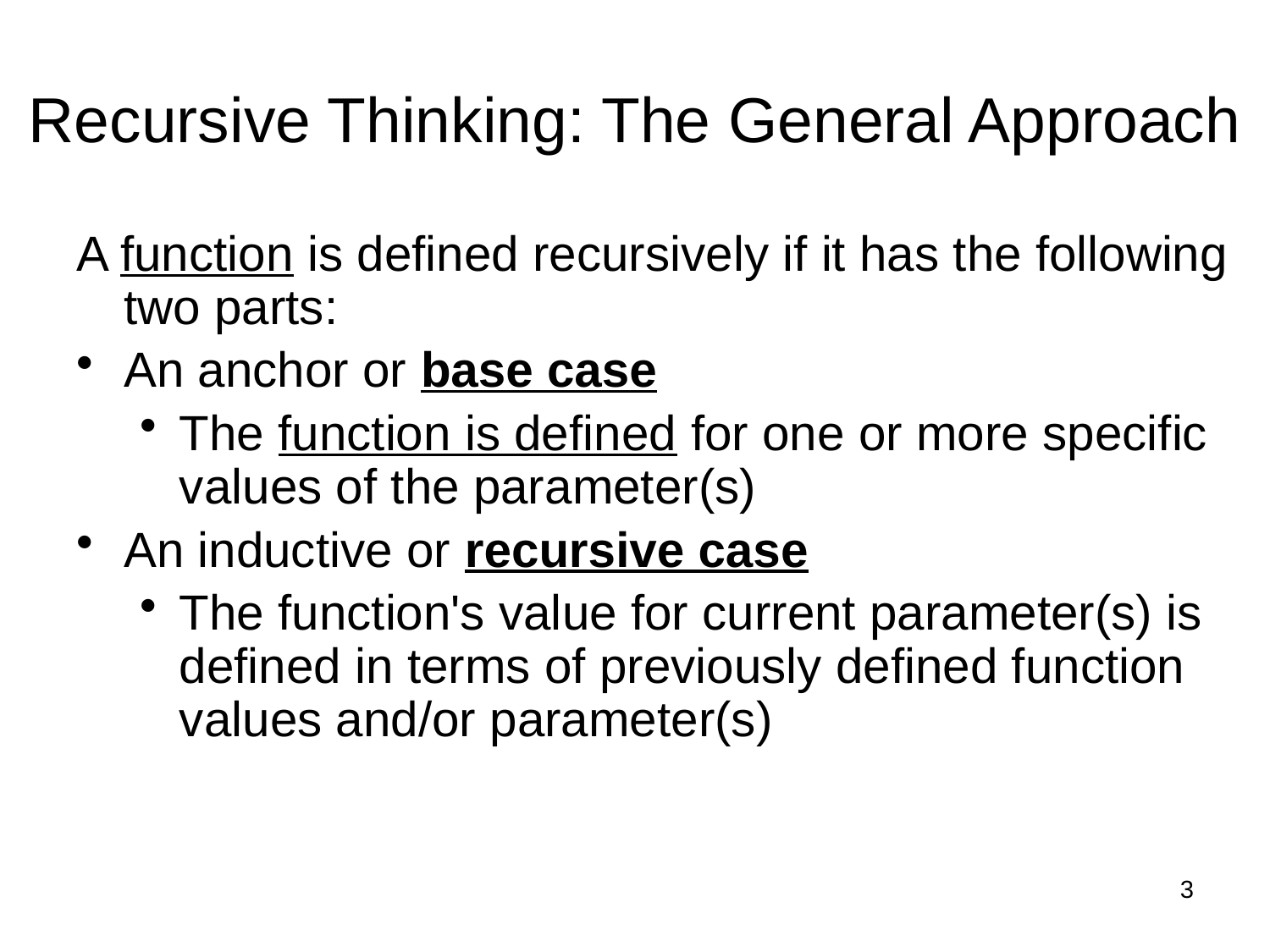

# Recursive Thinking: The General Approach
A function is defined recursively if it has the following two parts:
An anchor or base case
The function is defined for one or more specific values of the parameter(s)
An inductive or recursive case
The function's value for current parameter(s) is defined in terms of previously defined function values and/or parameter(s)
3